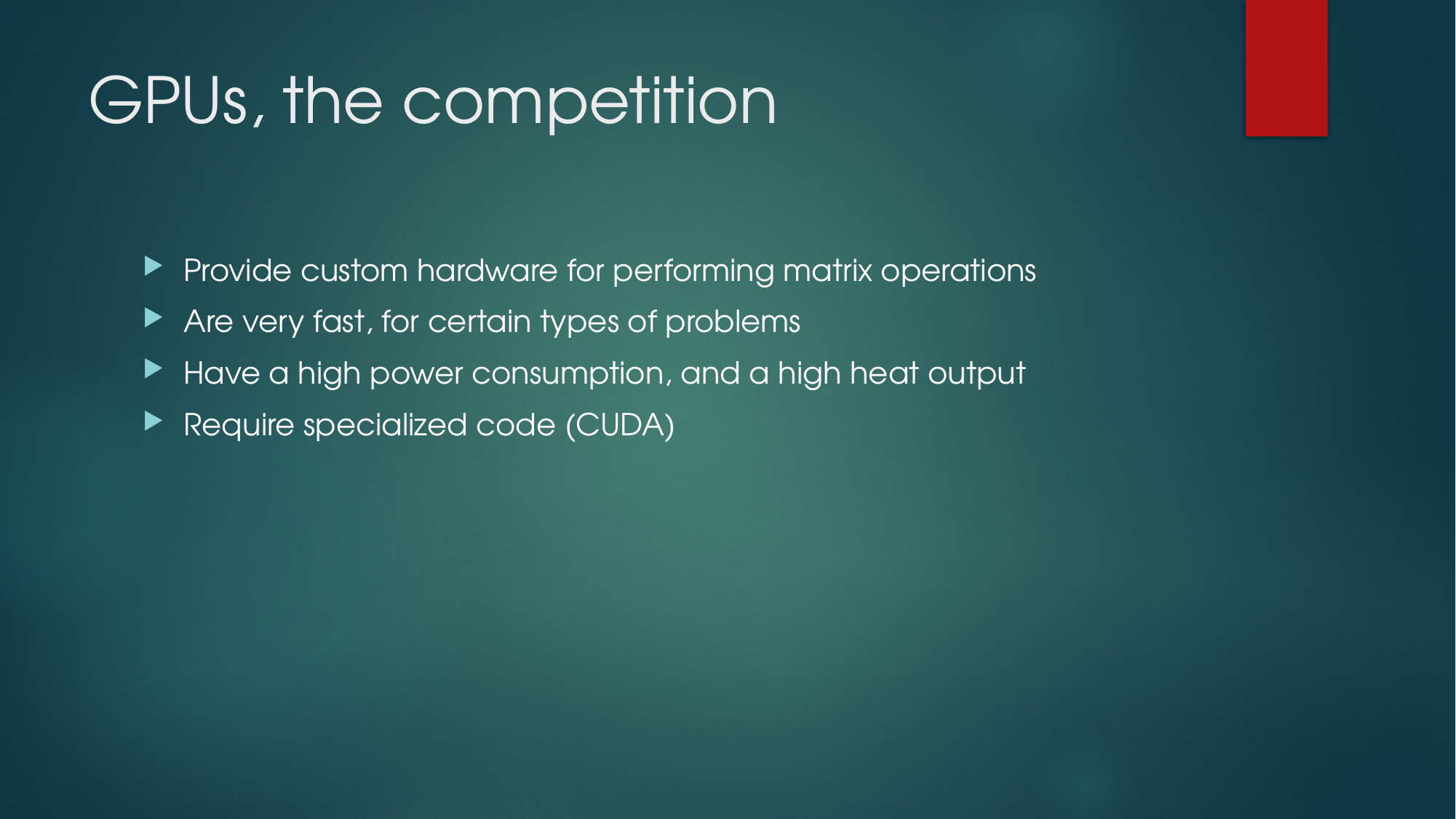

# GPUs, the competition
Provide custom hardware for performing matrix operations
Are very fast, for certain types of problems
Have a high power consumption, and a high heat output
Require specialized code (CUDA)